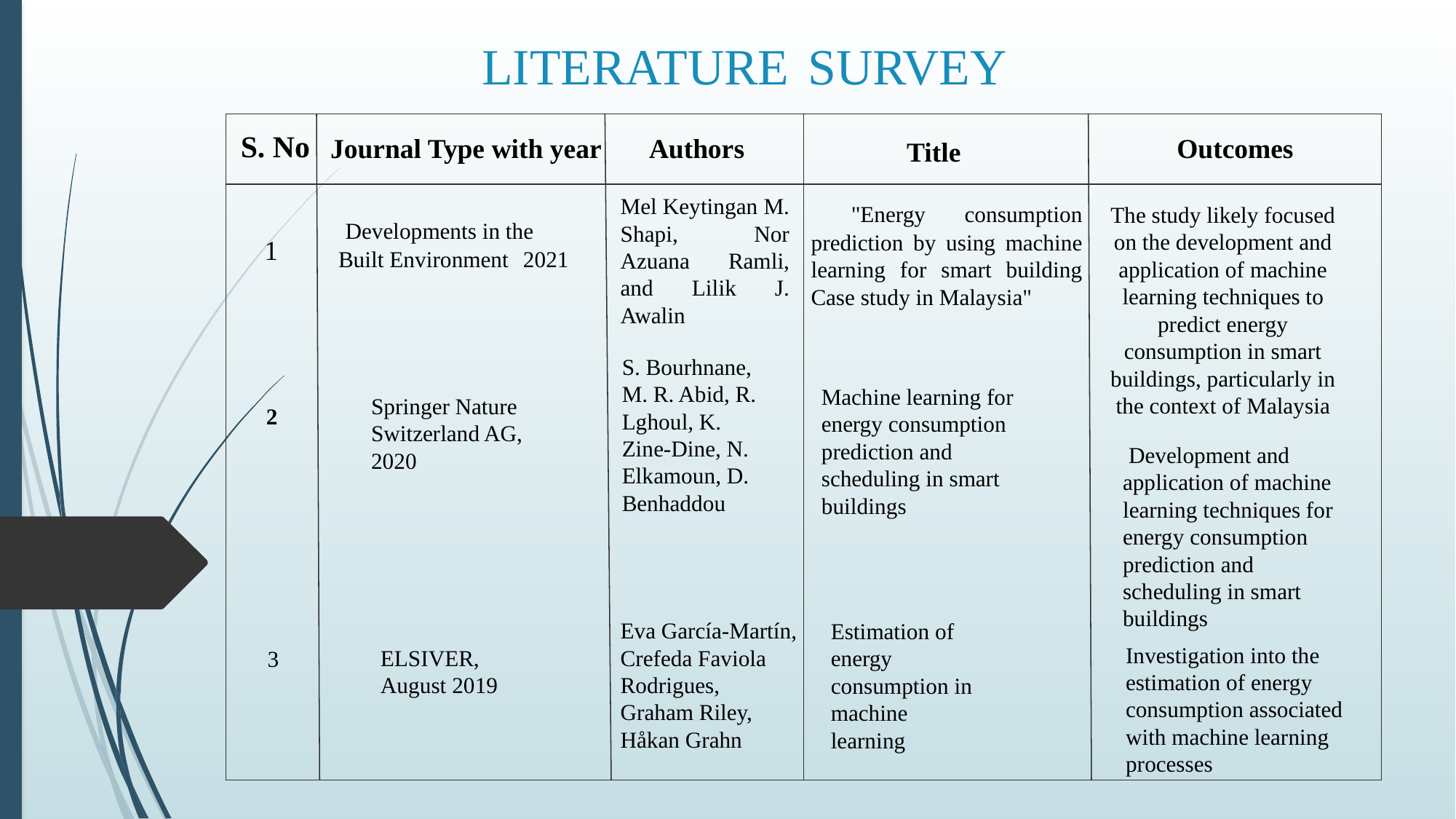

# LITERATURE SURVEY
S. No
Outcomes

Journal Type with year
Authors

Title

Mel Keytingan M. Shapi, Nor Azuana Ramli, and Lilik J. Awalin
 "Energy consumption prediction by using machine learning for smart building Case study in Malaysia"
The study likely focused on the development and application of machine learning techniques to predict energy consumption in smart buildings, particularly in the context of Malaysia
 Developments in the
Built Environment
1
2021
S. Bourhnane, M. R. Abid, R. Lghoul, K. Zine-Dine, N. Elkamoun, D. Benhaddou
Machine learning for energy consumption prediction and scheduling in smart buildings
Springer Nature Switzerland AG, 2020
2
 Development and application of machine learning techniques for energy consumption prediction and scheduling in smart buildings
Eva García-Martín, Crefeda Faviola Rodrigues, Graham Riley, Håkan Grahn
Estimation of energy consumption in machine learning
Investigation into the estimation of energy consumption associated with machine learning processes
ELSIVER, August 2019
3